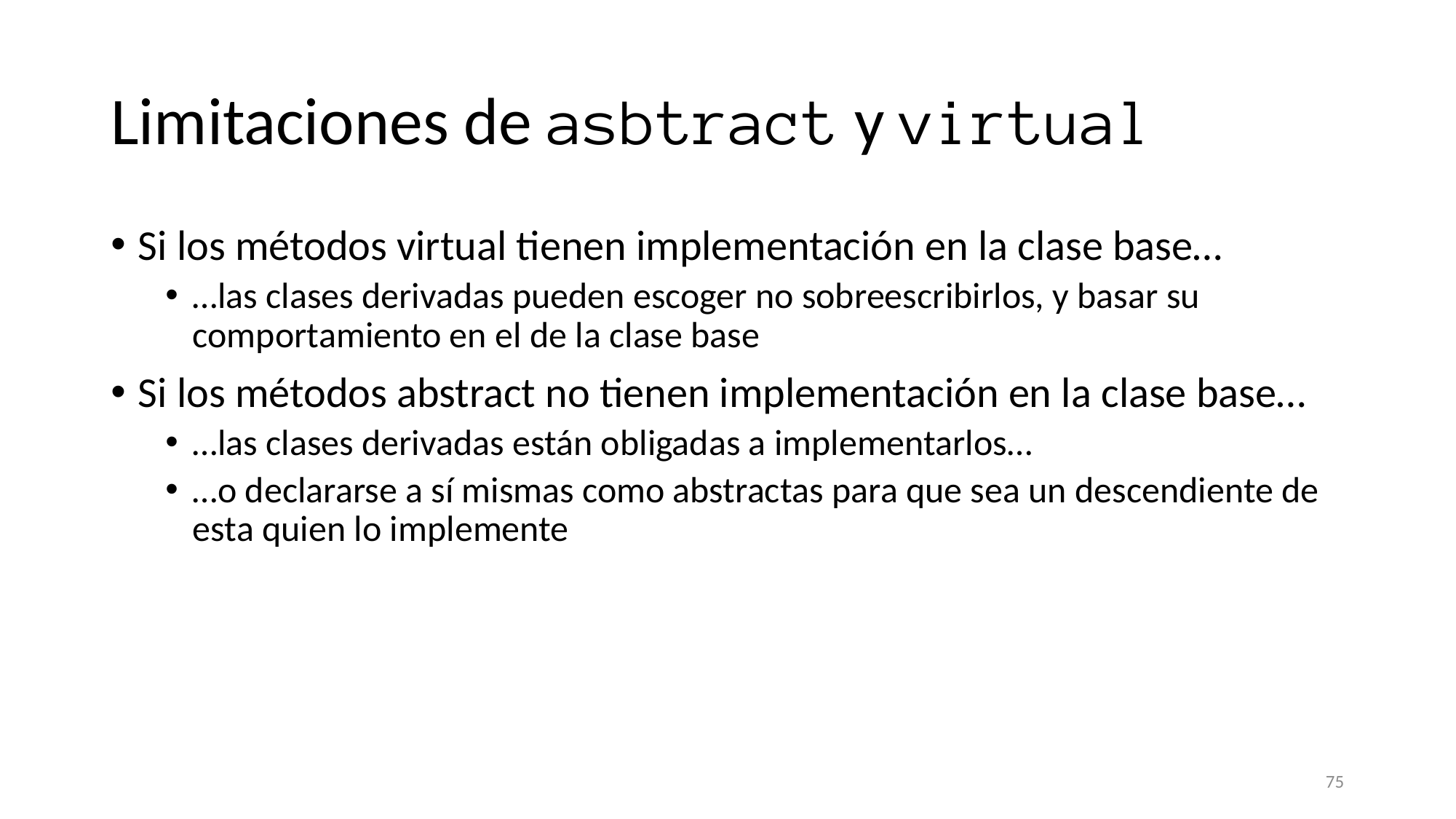

# Limitaciones de asbtract y virtual
Si los métodos virtual tienen implementación en la clase base…
…las clases derivadas pueden escoger no sobreescribirlos, y basar su comportamiento en el de la clase base
Si los métodos abstract no tienen implementación en la clase base…
…las clases derivadas están obligadas a implementarlos…
…o declararse a sí mismas como abstractas para que sea un descendiente de esta quien lo implemente
75